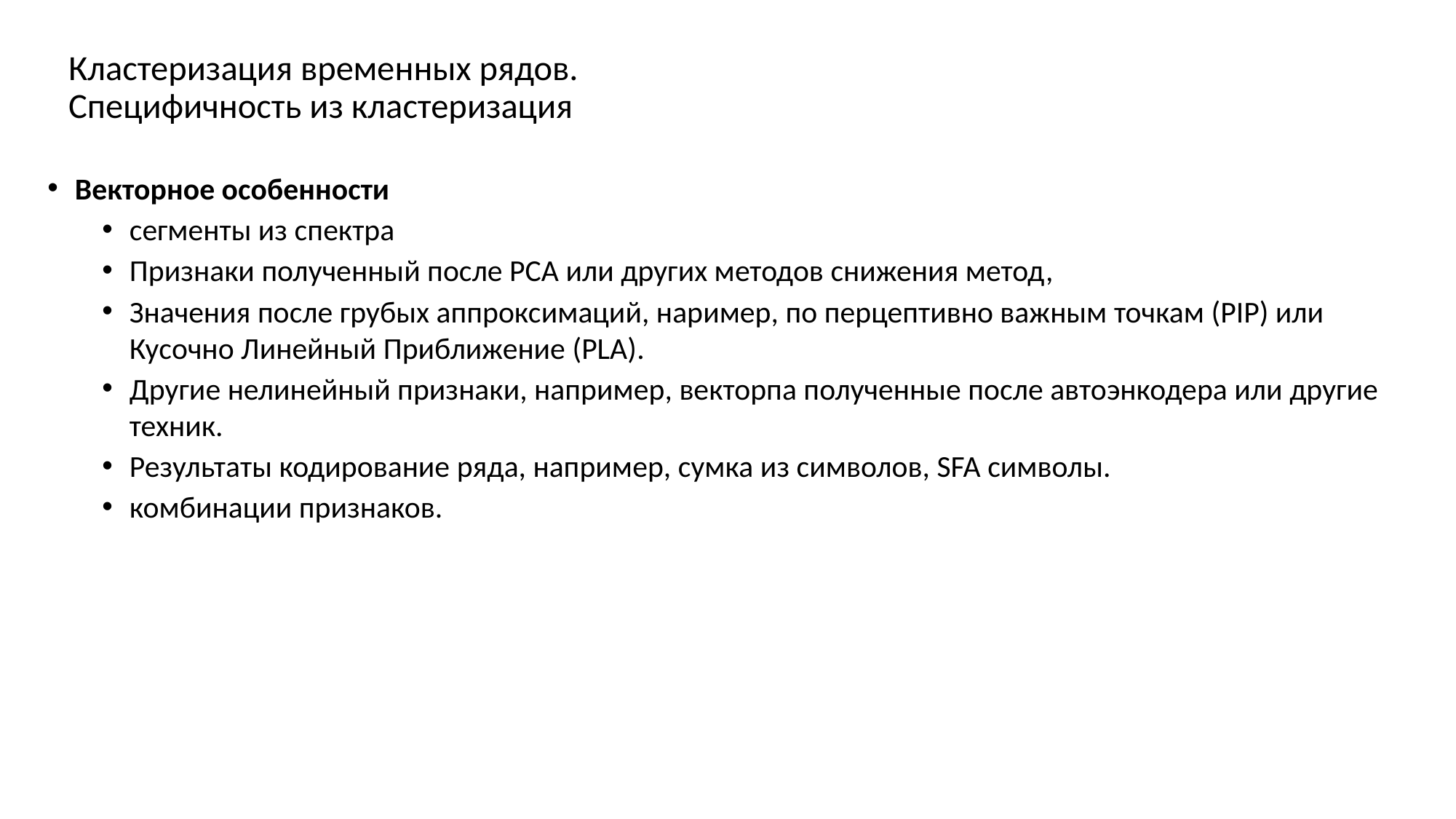

# Кластеризация временных рядов. Специфичность из кластеризация
Векторное особенности
сегменты из спектра
Признаки полученный после PCA или других методов снижения метод,
Значения после грубых аппроксимаций, наример, по перцептивно важным точкам (PIP) или Кусочно Линейный Приближение (PLA).
Другие нелинейный признаки, например, векторпа полученные после автоэнкодера или другие техник.
Результаты кодирование ряда, например, сумка из символов, SFA символы.
комбинации признаков.